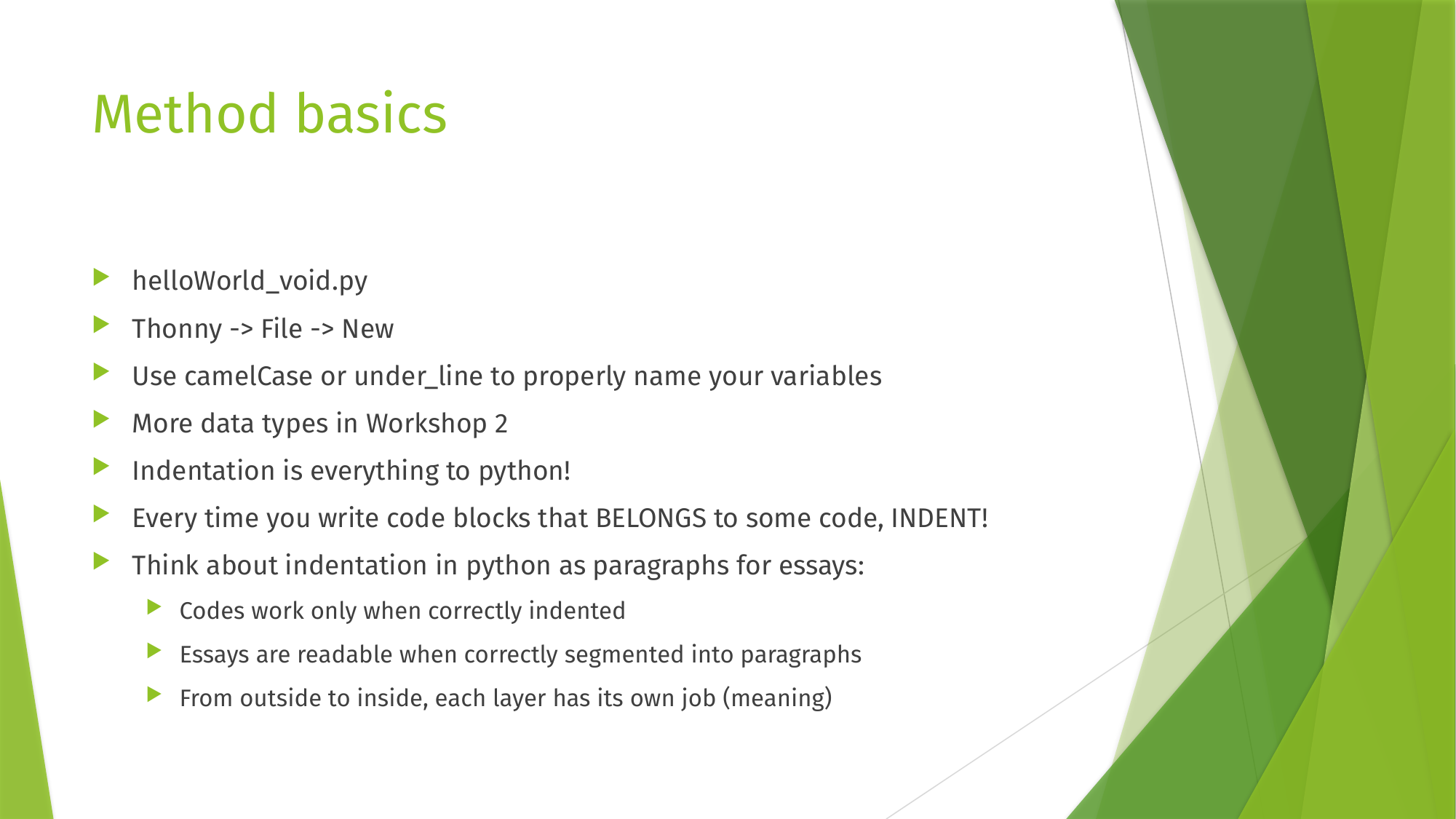

# Method basics
helloWorld_void.py
Thonny -> File -> New
Use camelCase or under_line to properly name your variables
More data types in Workshop 2
Indentation is everything to python!
Every time you write code blocks that BELONGS to some code, INDENT!
Think about indentation in python as paragraphs for essays:
Codes work only when correctly indented
Essays are readable when correctly segmented into paragraphs
From outside to inside, each layer has its own job (meaning)